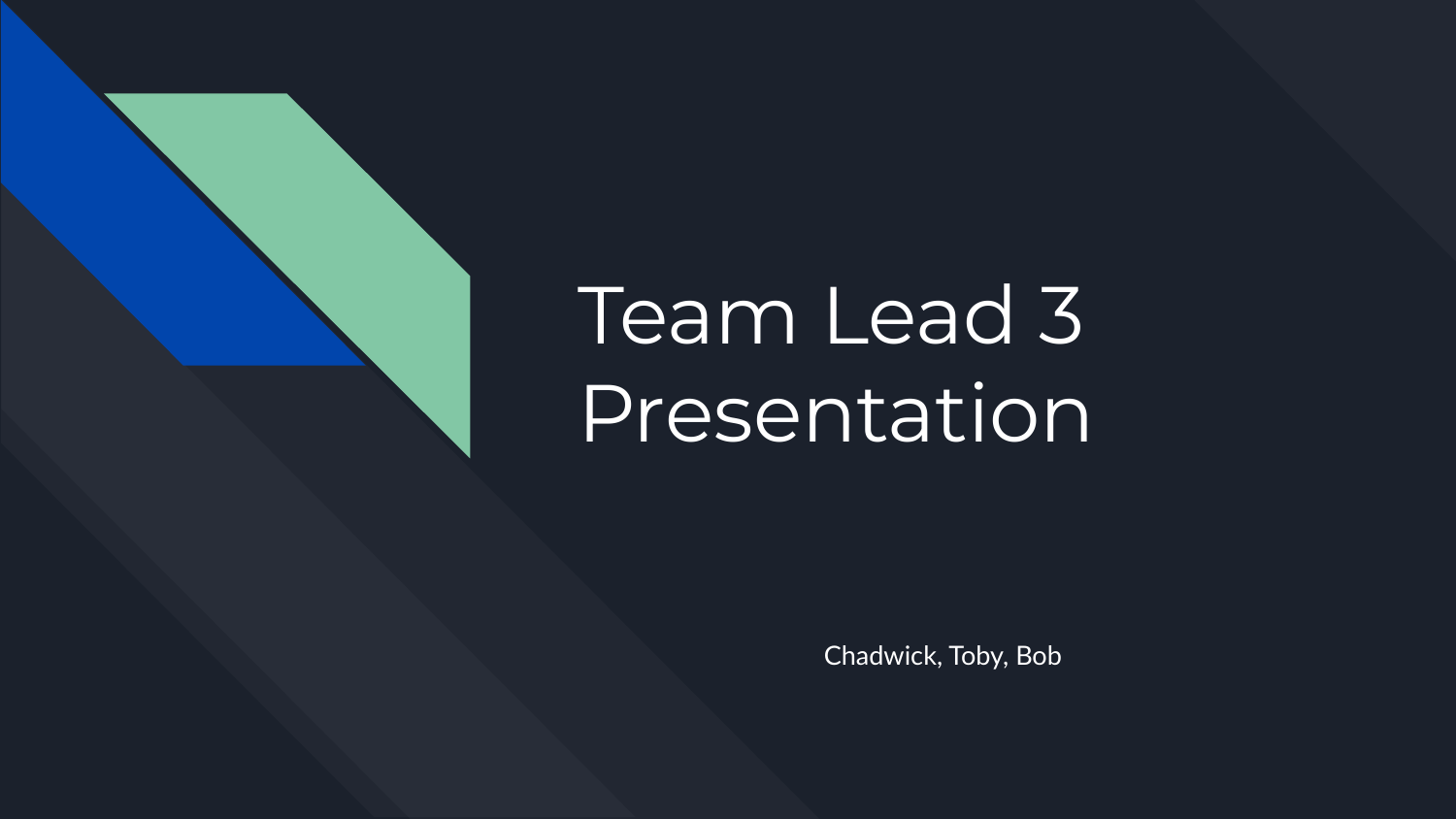

# Team Lead 3 Presentation
Chadwick, Toby, Bob